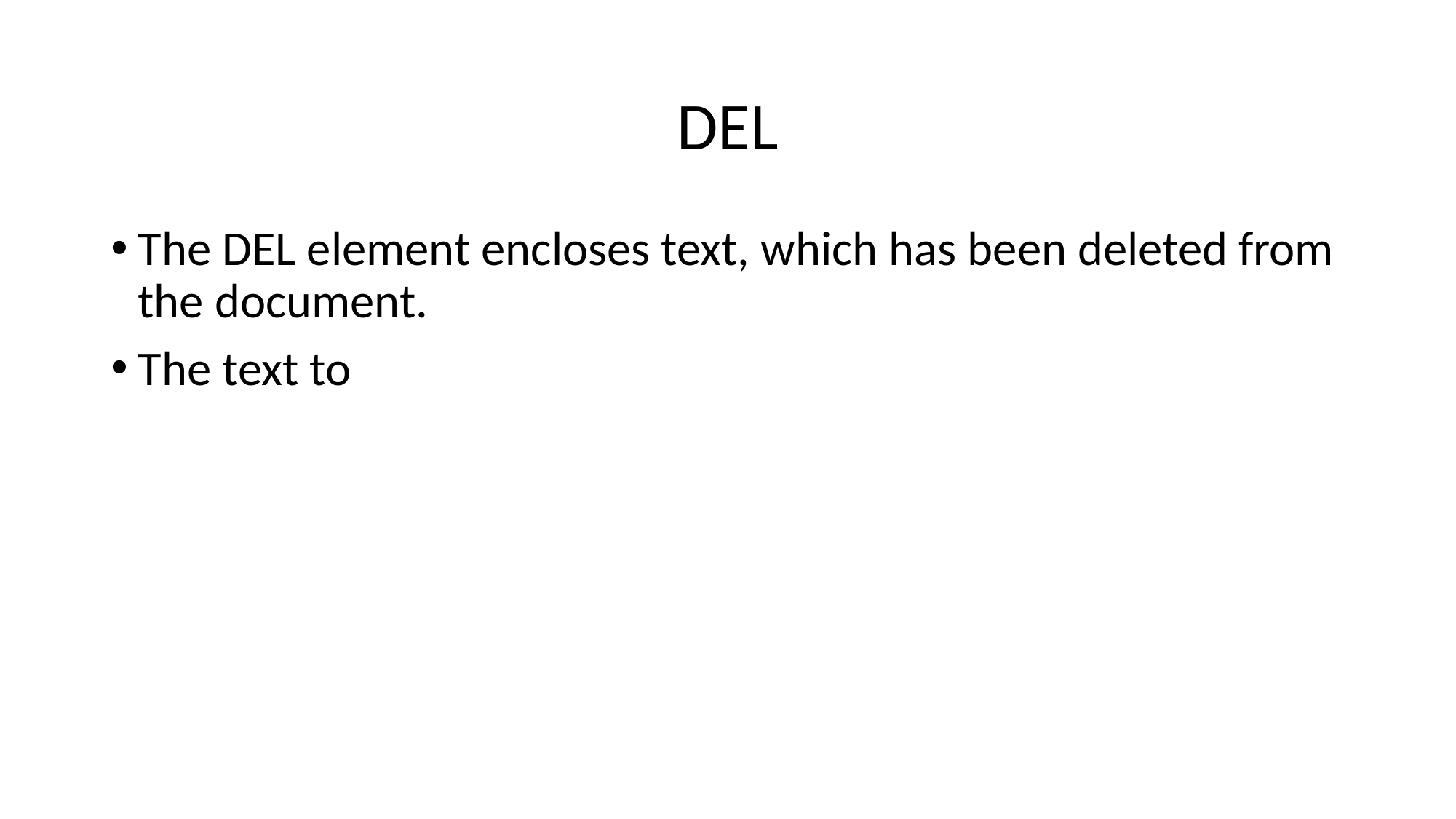

DEL
The DEL element encloses text, which has been deleted from the document.
The text to